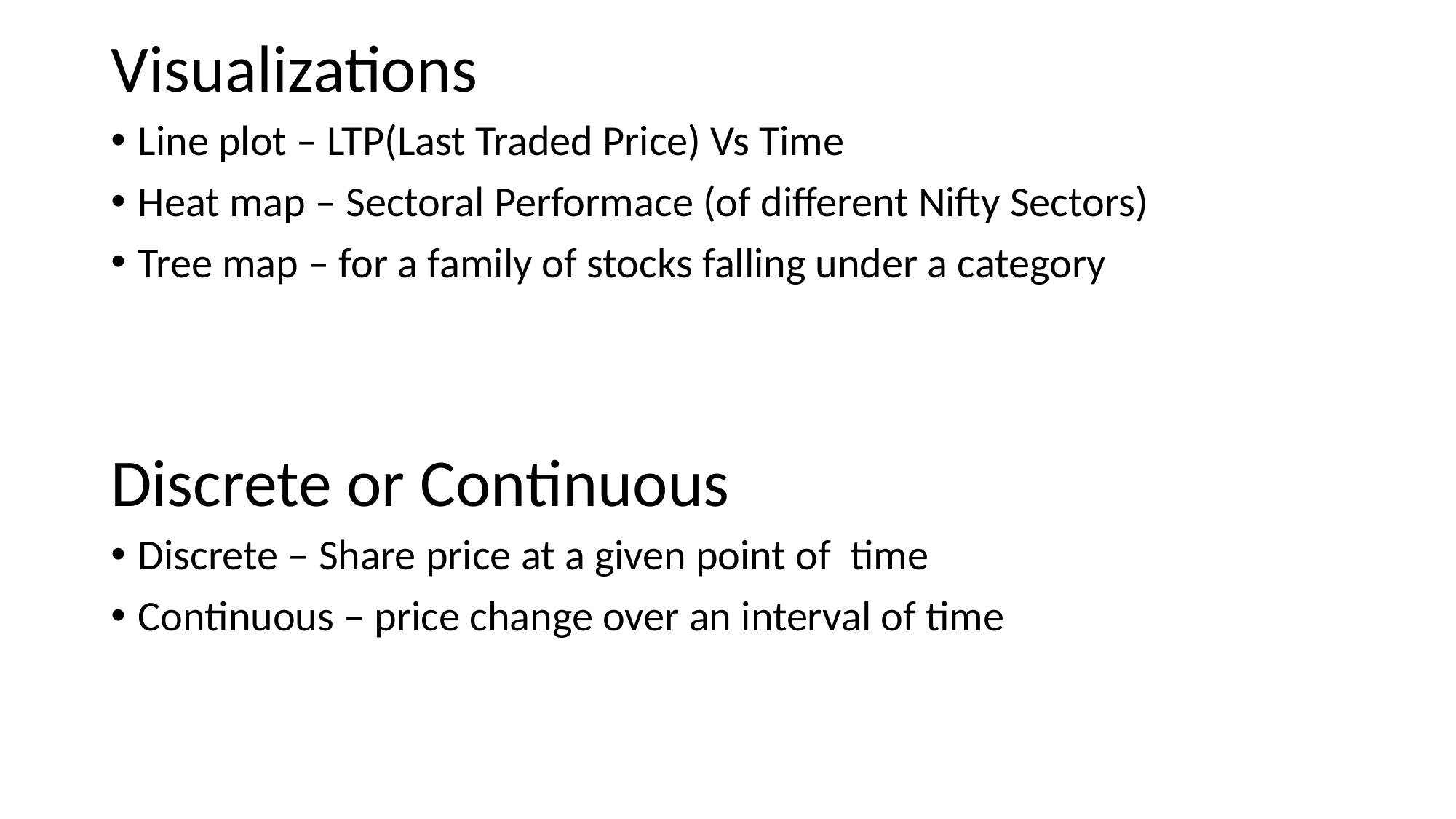

# Visualizations
Line plot – LTP(Last Traded Price) Vs Time
Heat map – Sectoral Performace (of different Nifty Sectors)
Tree map – for a family of stocks falling under a category

Discrete or Continuous
Discrete – Share price at a given point of  time
Continuous – price change over an interval of time